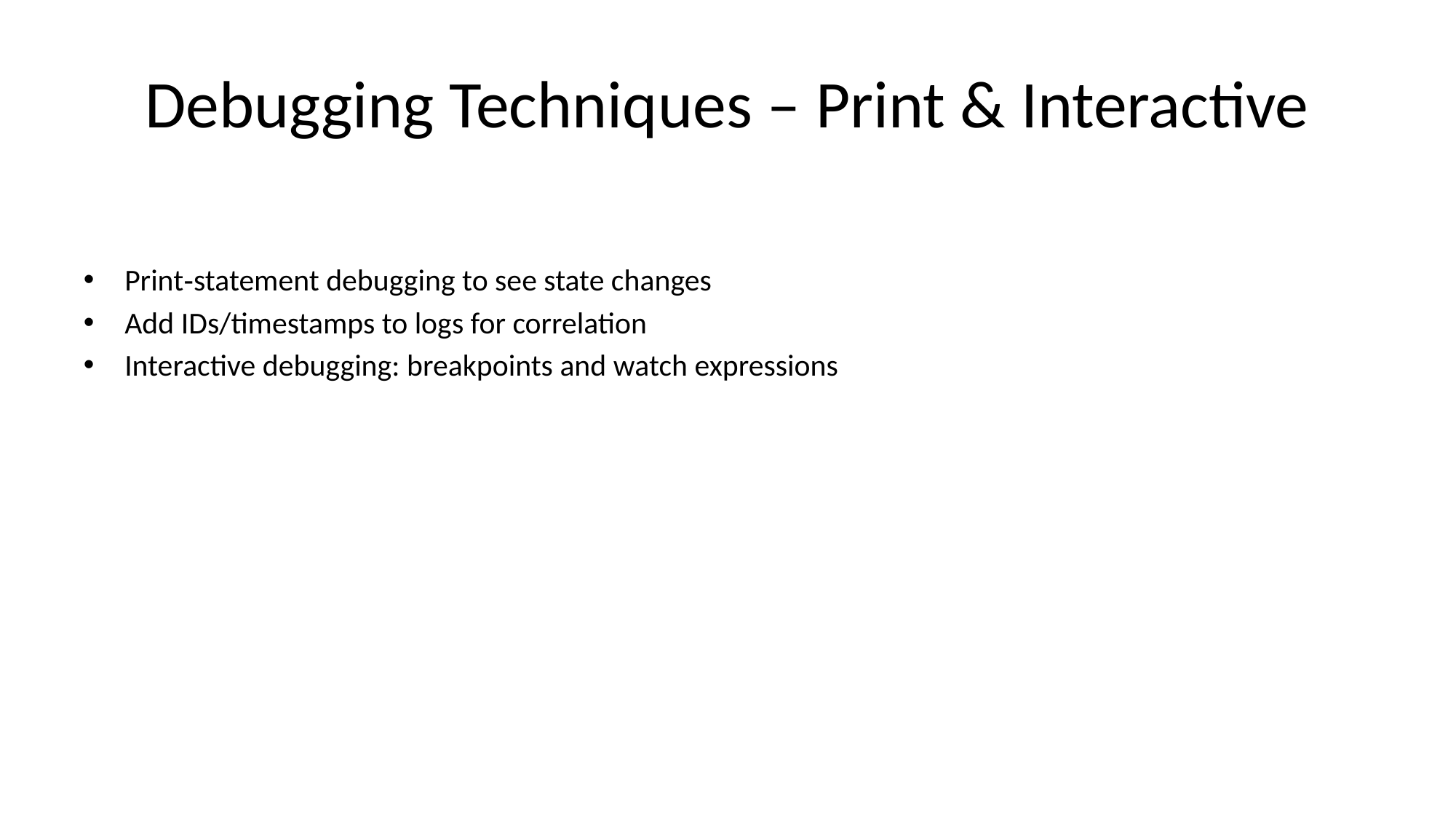

# Debugging Techniques – Print & Interactive

Print‑statement debugging to see state changes
Add IDs/timestamps to logs for correlation
Interactive debugging: breakpoints and watch expressions